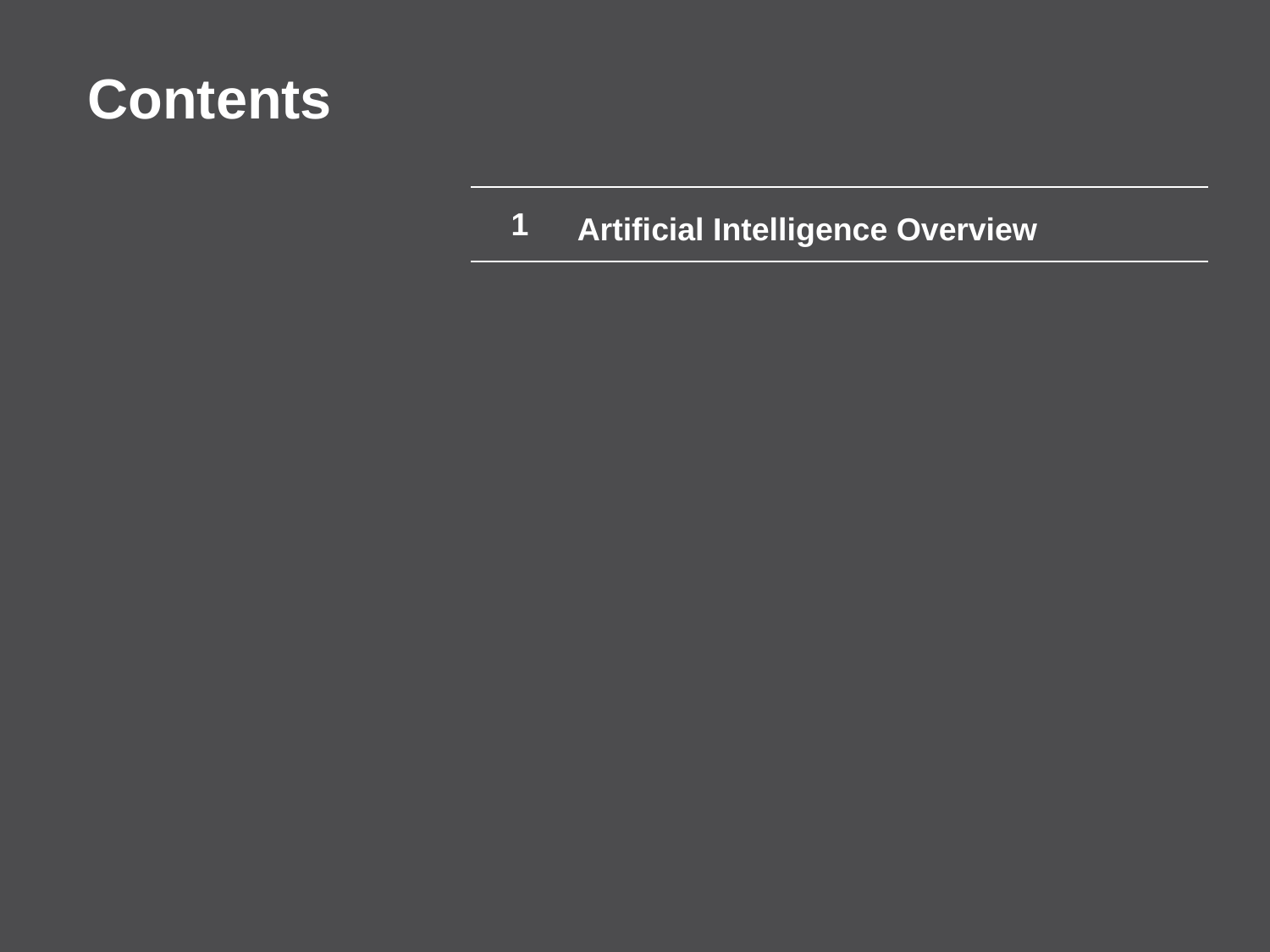

Contents
| 1 | Artificial Intelligence Overview |
| --- | --- |